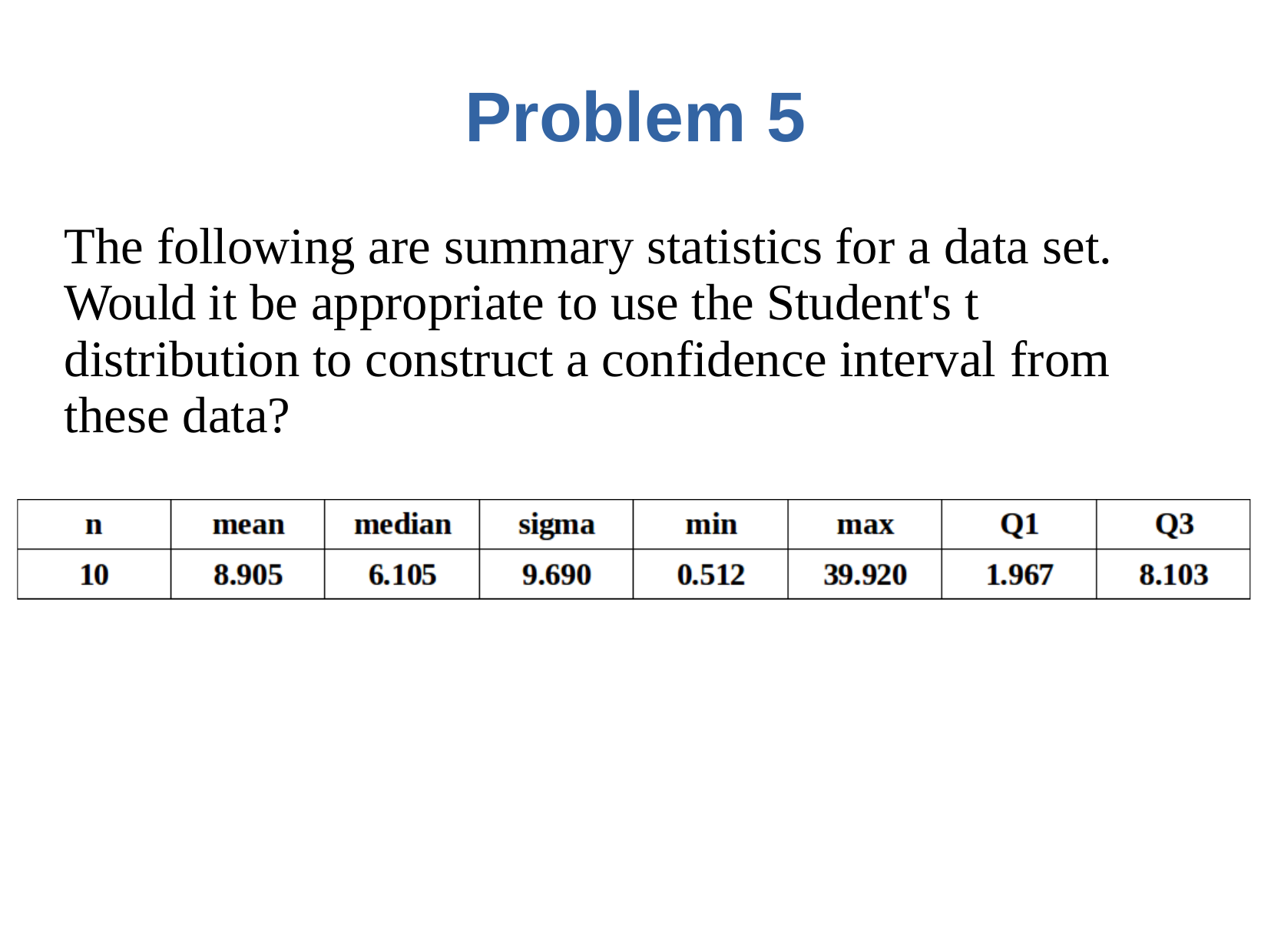

# Problem	5
The following are summary statistics for a data set.  Would it be appropriate to use the Student's t  distribution to construct a confidence interval from  these data?